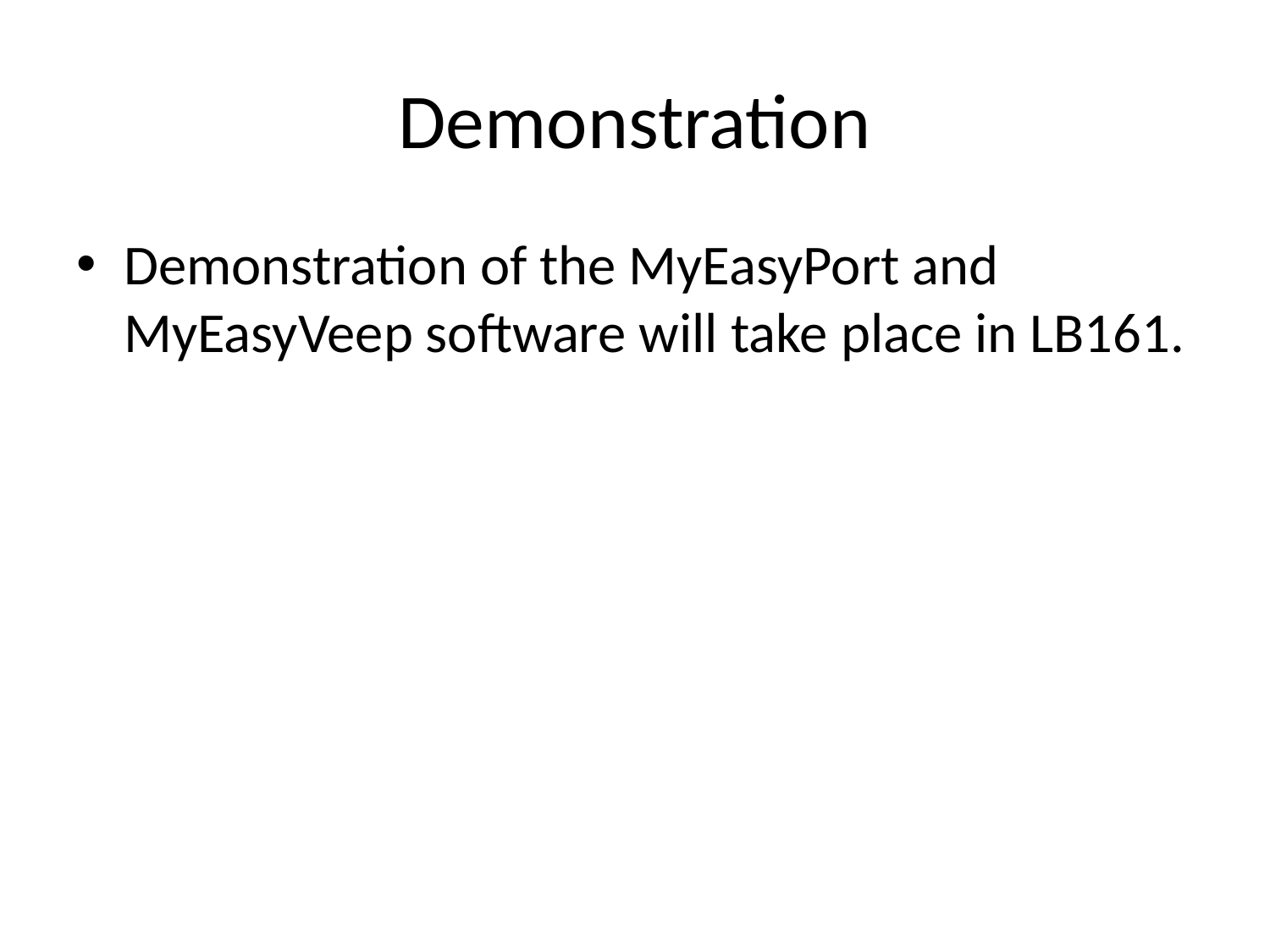

# Demonstration
Demonstration of the MyEasyPort and MyEasyVeep software will take place in LB161.